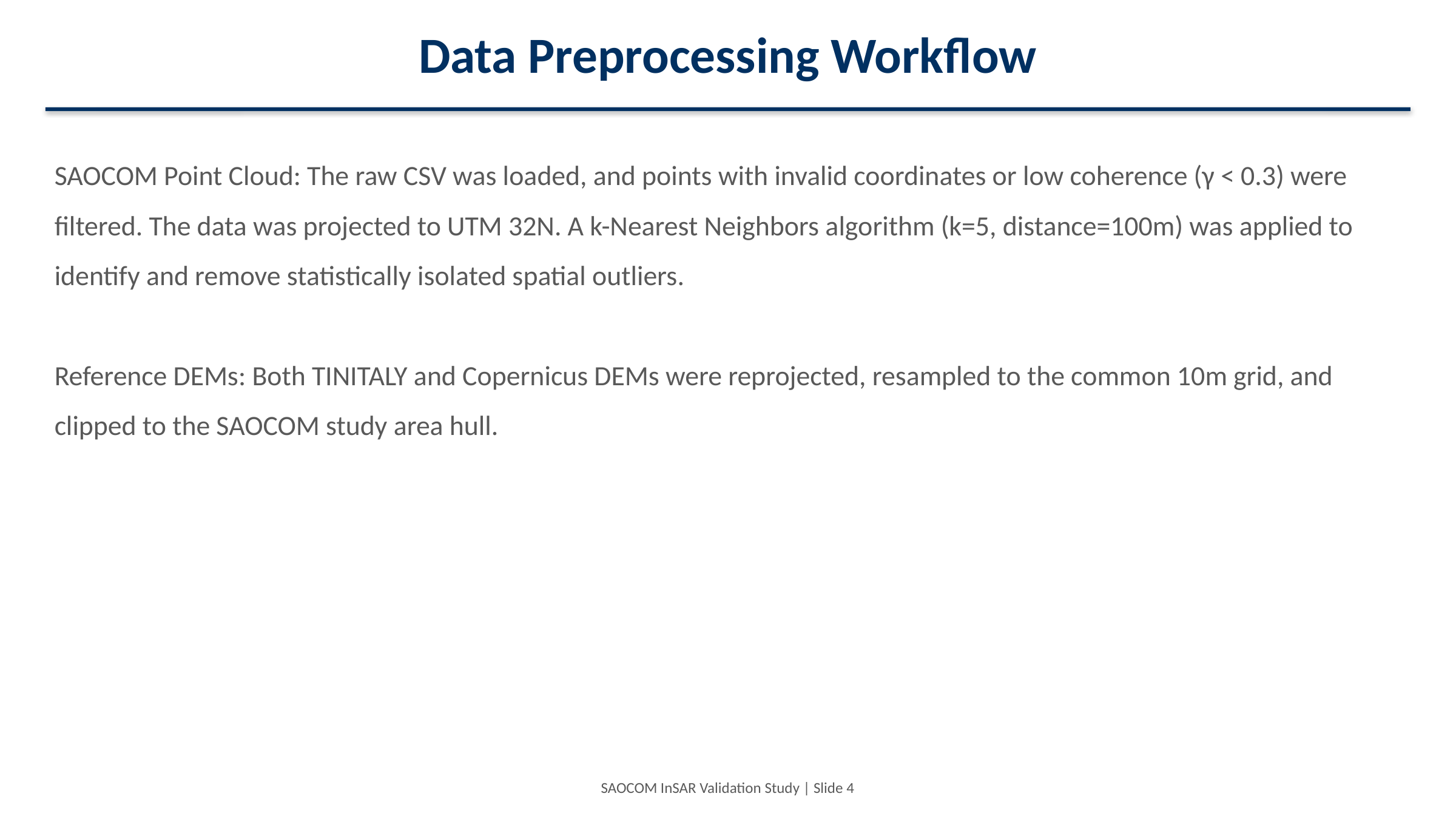

Data Preprocessing Workflow

SAOCOM Point Cloud: The raw CSV was loaded, and points with invalid coordinates or low coherence (γ < 0.3) were filtered. The data was projected to UTM 32N. A k-Nearest Neighbors algorithm (k=5, distance=100m) was applied to identify and remove statistically isolated spatial outliers.
Reference DEMs: Both TINITALY and Copernicus DEMs were reprojected, resampled to the common 10m grid, and clipped to the SAOCOM study area hull.
SAOCOM InSAR Validation Study | Slide 4